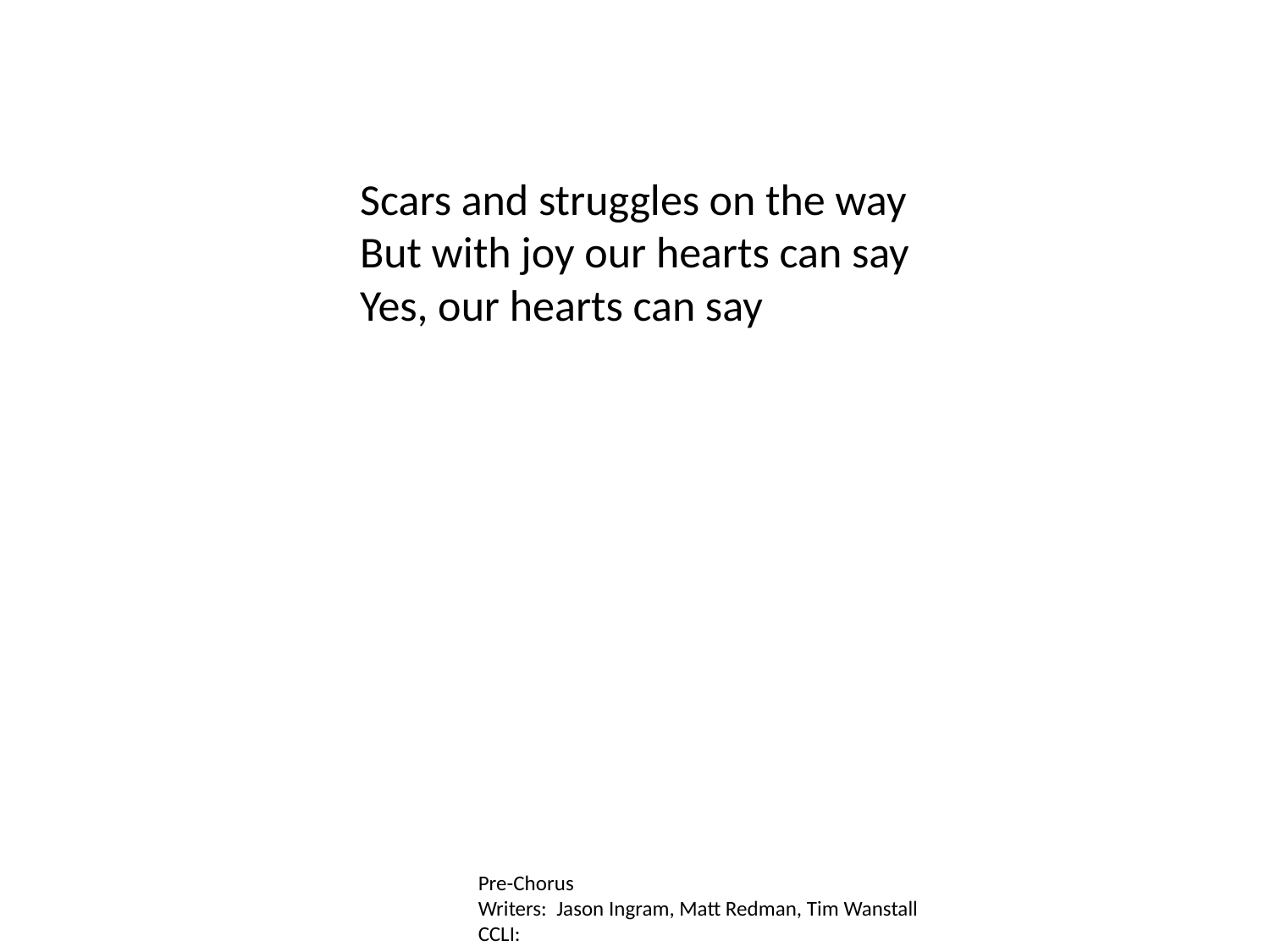

Scars and struggles on the way
But with joy our hearts can say
Yes, our hearts can say

Pre-Chorus
Writers:  Jason Ingram, Matt Redman, Tim Wanstall
CCLI: